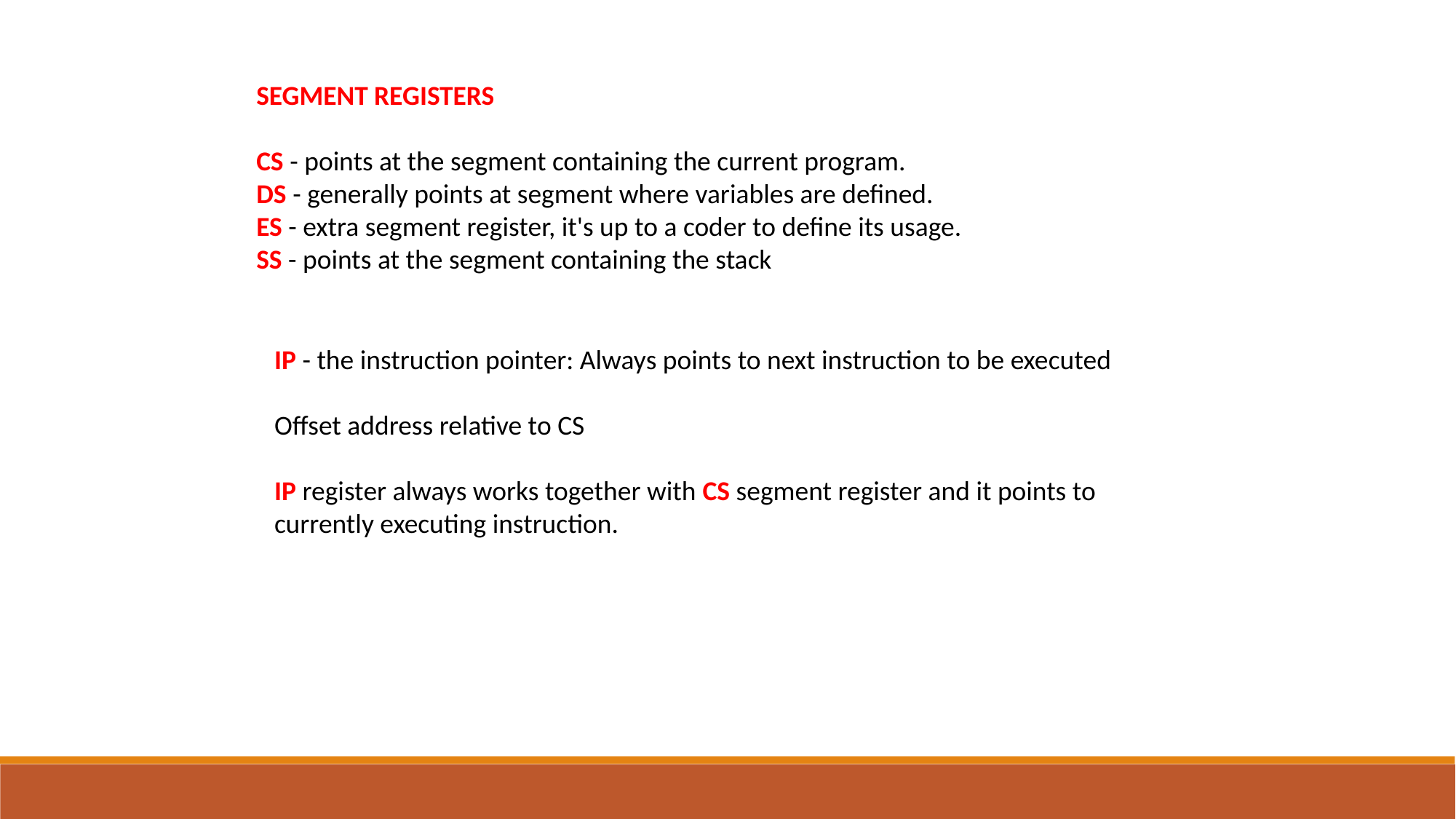

SEGMENT REGISTERS

CS - points at the segment containing the current program.
DS - generally points at segment where variables are defined.
ES - extra segment register, it's up to a coder to define its usage.
SS - points at the segment containing the stack
IP - the instruction pointer: Always points to next instruction to be executed

Offset address relative to CS

IP register always works together with CS segment register and it points to currently executing instruction.